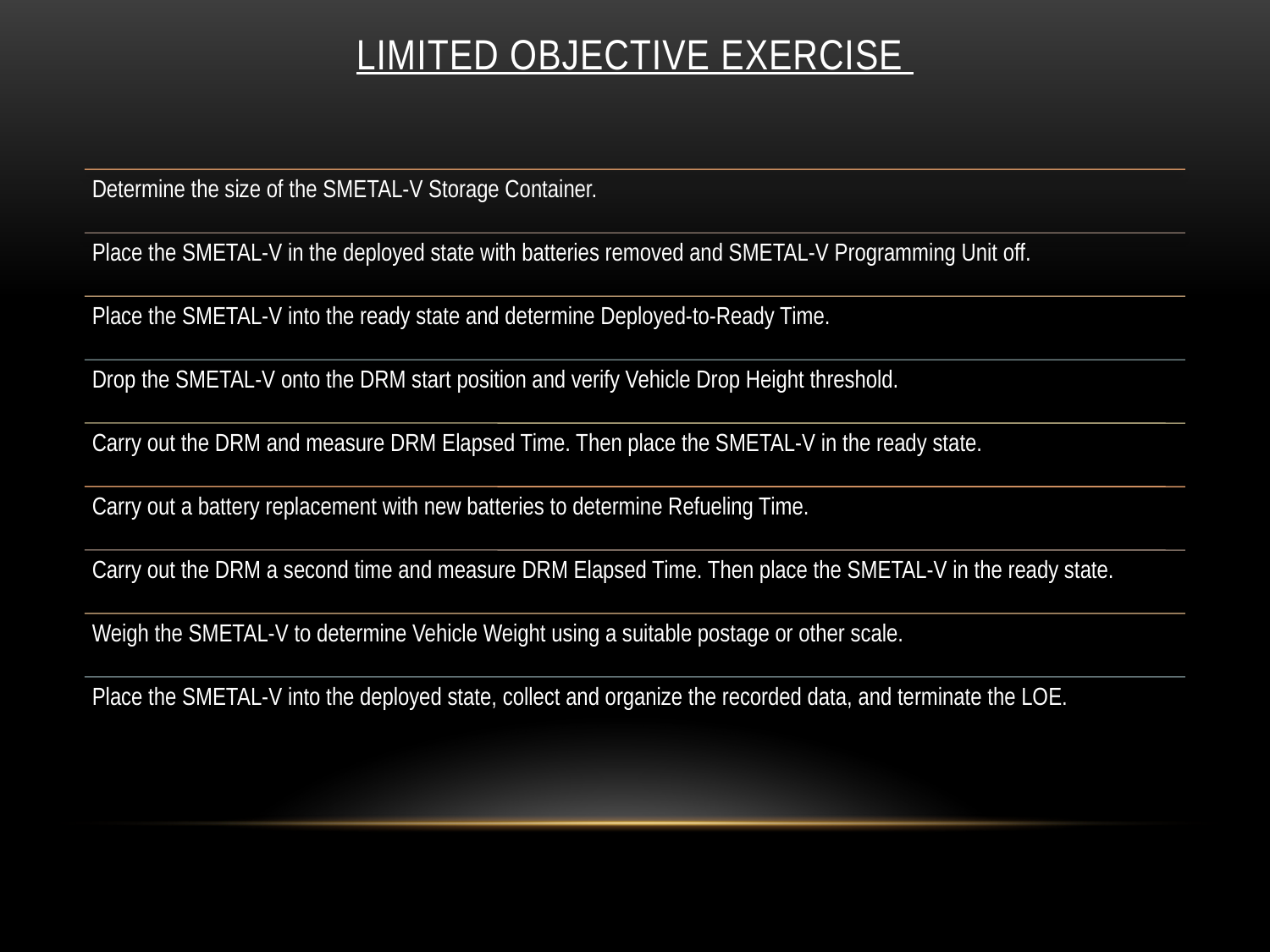

# Limited objective exercise
Determine the size of the SMETAL-V Storage Container.
Place the SMETAL-V in the deployed state with batteries removed and SMETAL-V Programming Unit off.
Place the SMETAL-V into the ready state and determine Deployed-to-Ready Time.
Drop the SMETAL-V onto the DRM start position and verify Vehicle Drop Height threshold.
Carry out the DRM and measure DRM Elapsed Time. Then place the SMETAL-V in the ready state.
Carry out a battery replacement with new batteries to determine Refueling Time.
Carry out the DRM a second time and measure DRM Elapsed Time. Then place the SMETAL-V in the ready state.
Weigh the SMETAL-V to determine Vehicle Weight using a suitable postage or other scale.
Place the SMETAL-V into the deployed state, collect and organize the recorded data, and terminate the LOE.